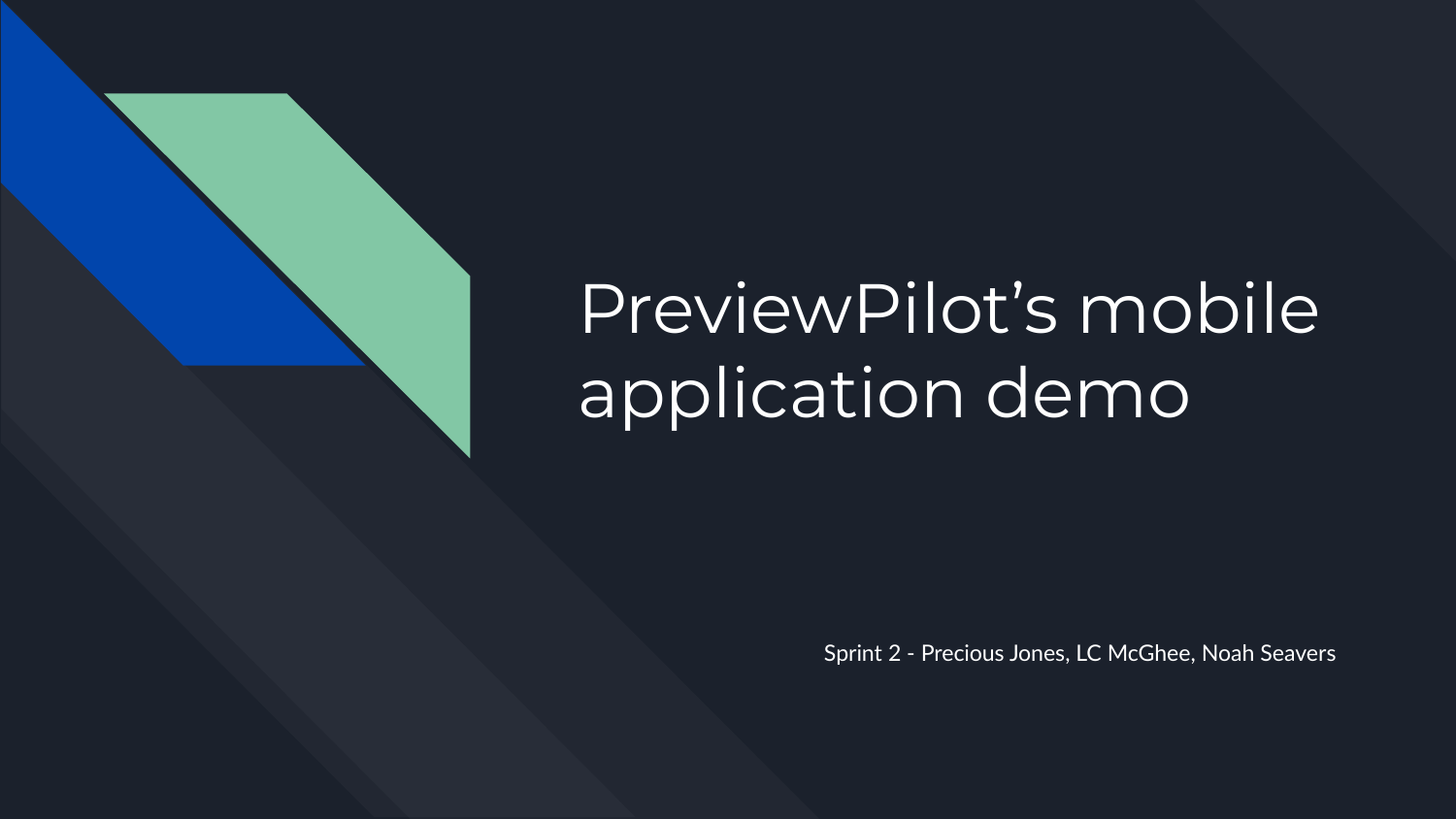

# PreviewPilot’s mobile application demo
Sprint 2 - Precious Jones, LC McGhee, Noah Seavers